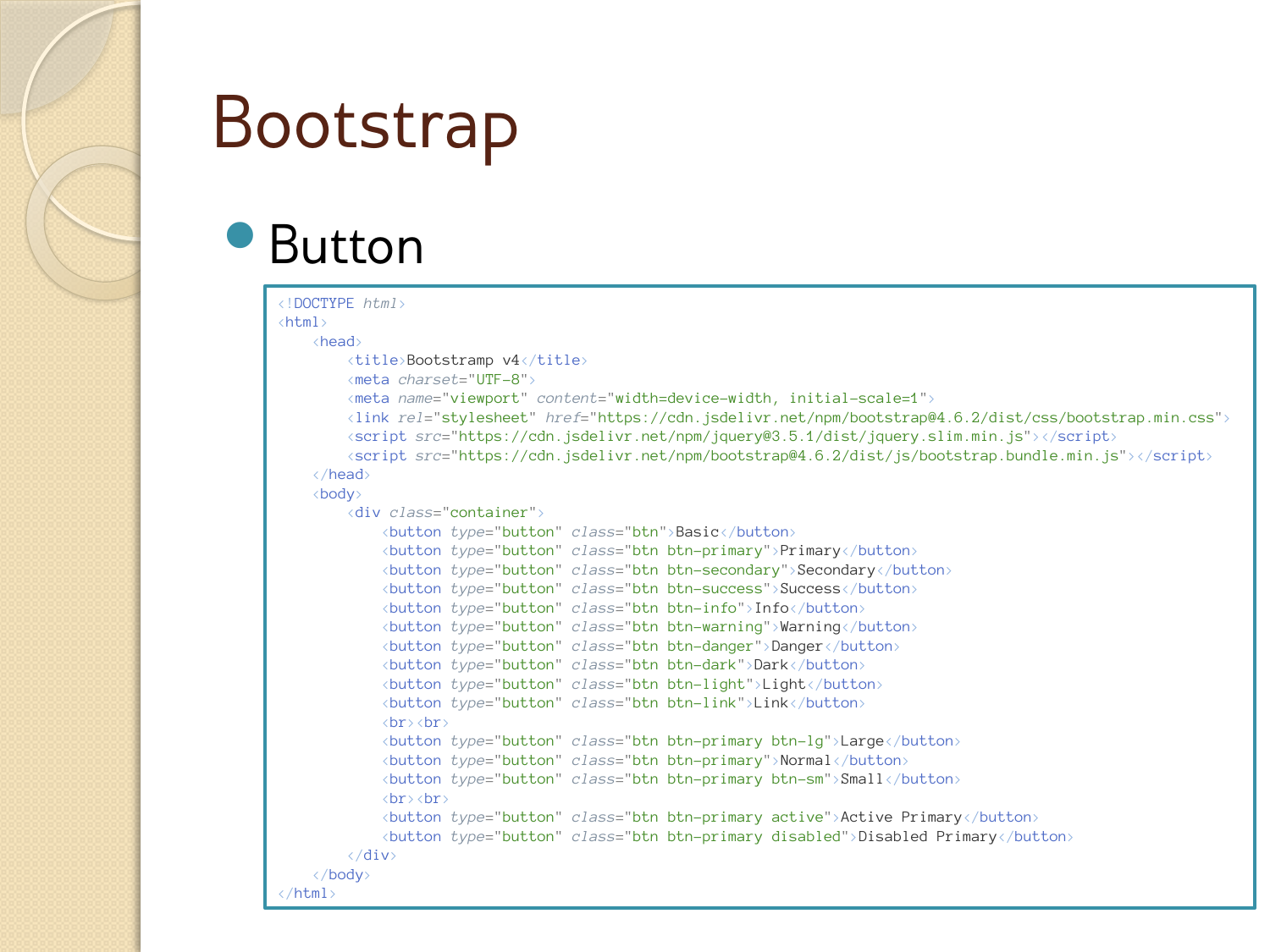

# Bootstrap
Button

<!DOCTYPE html>
<html>
    <head>
        <title>Bootstramp v4</title>
        <meta charset="UTF-8">
        <meta name="viewport" content="width=device-width, initial-scale=1">
        <link rel="stylesheet" href="https://cdn.jsdelivr.net/npm/bootstrap@4.6.2/dist/css/bootstrap.min.css">
        <script src="https://cdn.jsdelivr.net/npm/jquery@3.5.1/dist/jquery.slim.min.js"></script>
        <script src="https://cdn.jsdelivr.net/npm/bootstrap@4.6.2/dist/js/bootstrap.bundle.min.js"></script>
    </head>
    <body>
        <div class="container">
            <button type="button" class="btn">Basic</button>
            <button type="button" class="btn btn-primary">Primary</button>
            <button type="button" class="btn btn-secondary">Secondary</button>
            <button type="button" class="btn btn-success">Success</button>
            <button type="button" class="btn btn-info">Info</button>
            <button type="button" class="btn btn-warning">Warning</button>
            <button type="button" class="btn btn-danger">Danger</button>
            <button type="button" class="btn btn-dark">Dark</button>
            <button type="button" class="btn btn-light">Light</button>
            <button type="button" class="btn btn-link">Link</button>
            <br><br>
            <button type="button" class="btn btn-primary btn-lg">Large</button>
            <button type="button" class="btn btn-primary">Normal</button>
            <button type="button" class="btn btn-primary btn-sm">Small</button>
            <br><br>
            <button type="button" class="btn btn-primary active">Active Primary</button>
            <button type="button" class="btn btn-primary disabled">Disabled Primary</button>
        </div>
    </body>
</html>